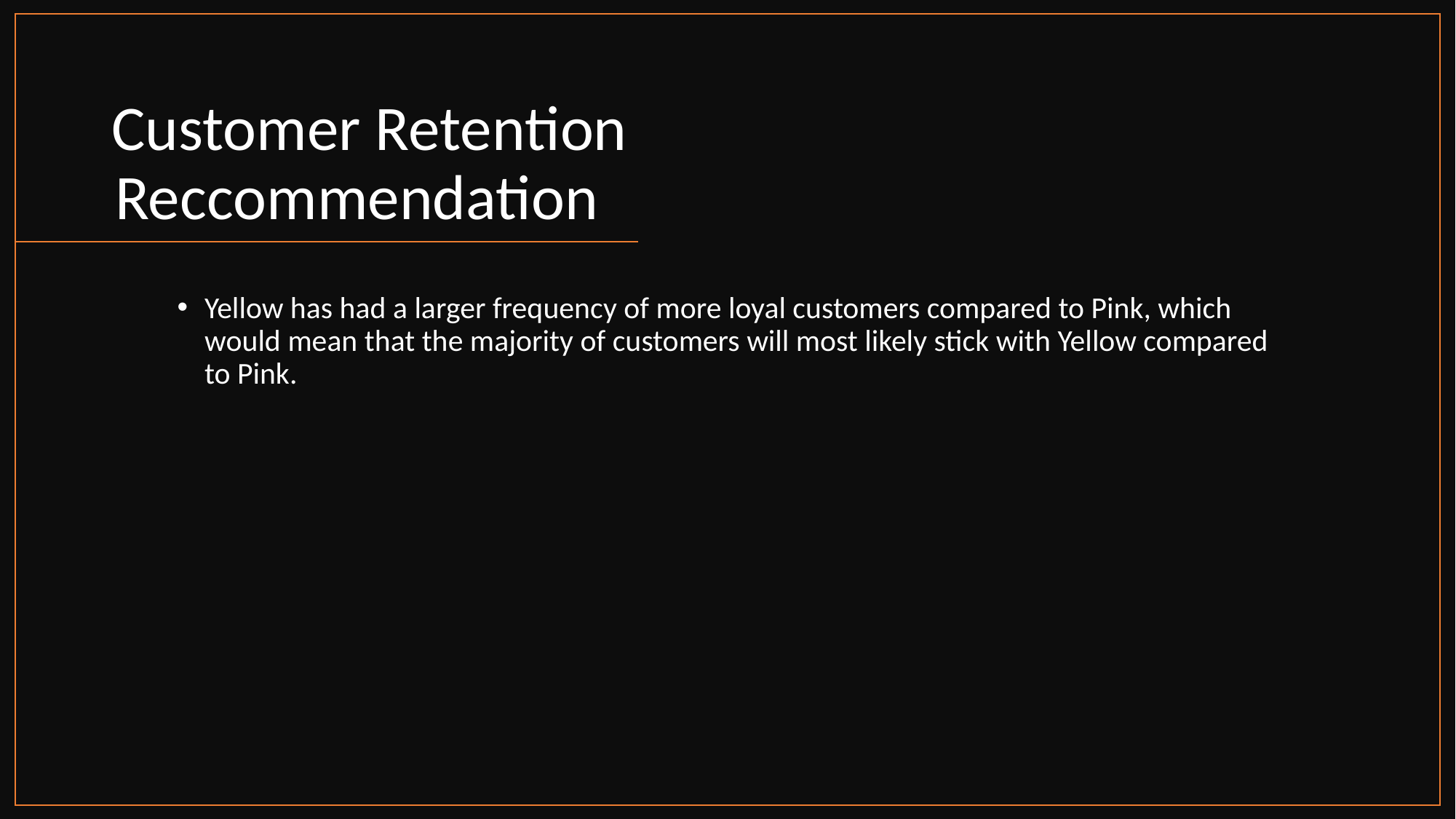

# Customer Retention Reccommendation
Yellow has had a larger frequency of more loyal customers compared to Pink, which would mean that the majority of customers will most likely stick with Yellow compared to Pink.